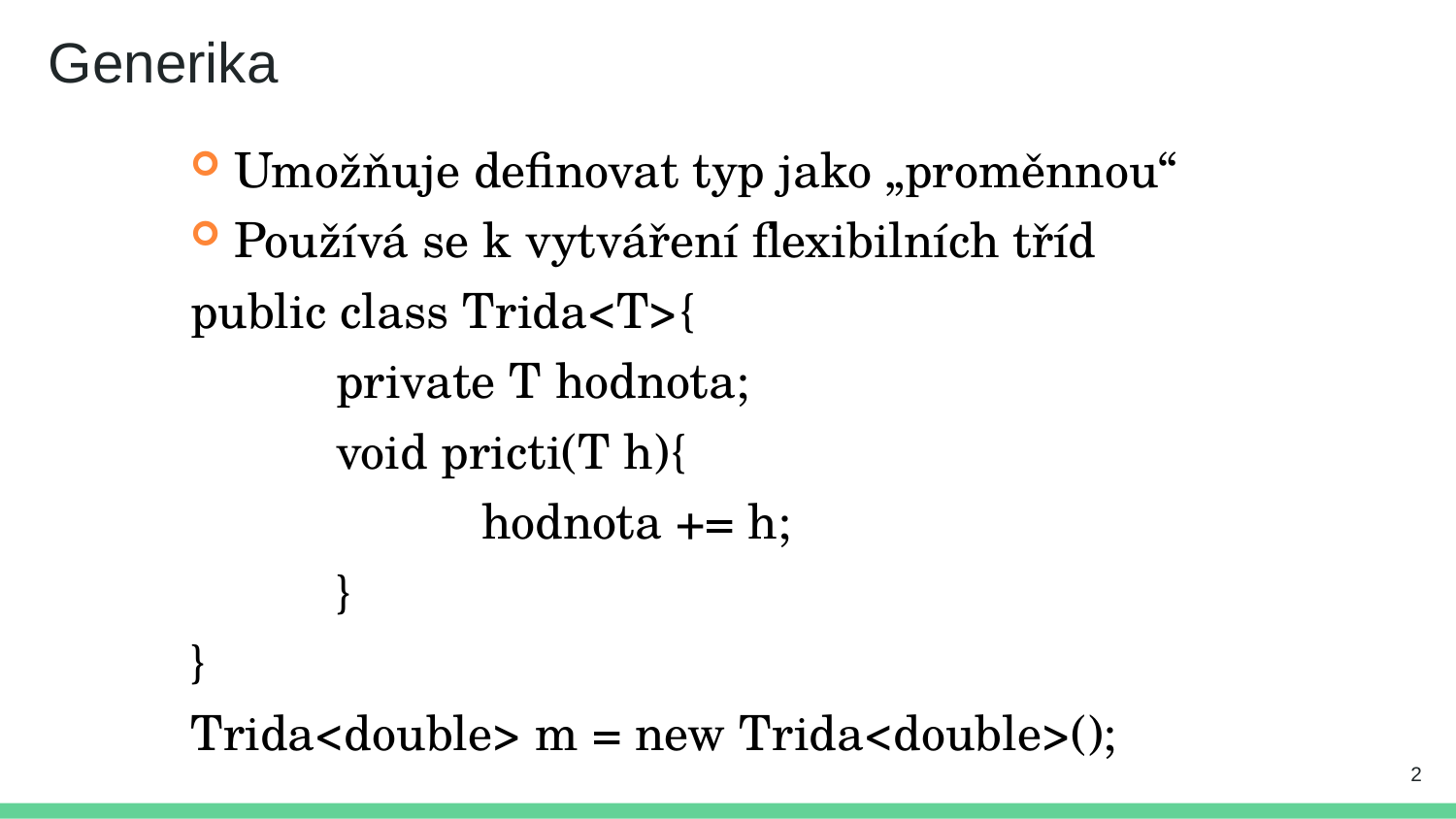

# Generika
Umožňuje definovat typ jako „proměnnou“
Používá se k vytváření flexibilních tříd
public class Trida<T>{
	private T hodnota;
	void pricti(T h){
		hodnota += h;
	}
}
Trida<double> m = new Trida<double>();
2